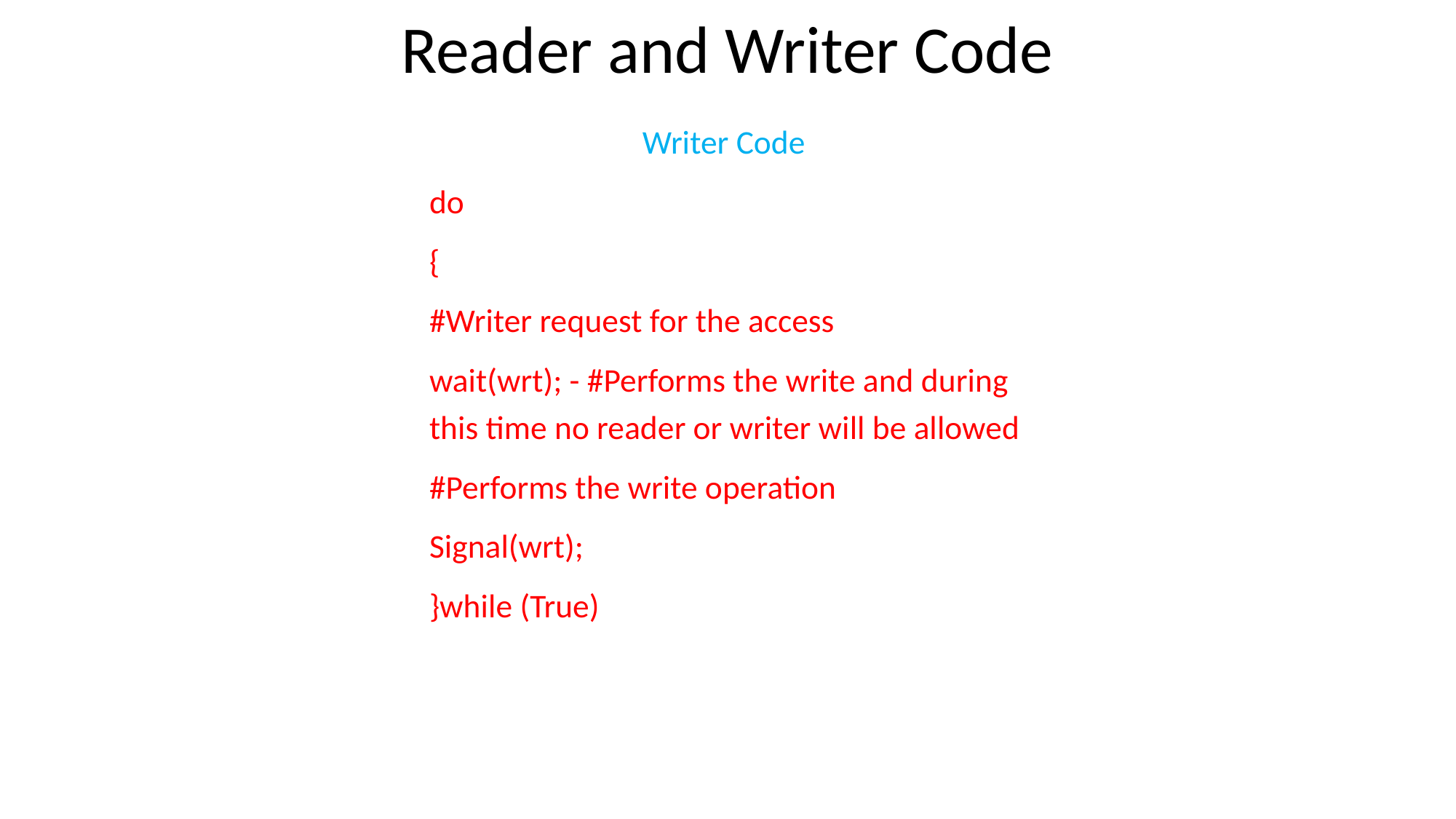

# Reader and Writer Code
Writer Code
do
{
#Writer request for the access
wait(wrt); - #Performs the write and during this time no reader or writer will be allowed
#Performs the write operation
Signal(wrt);
}while (True)